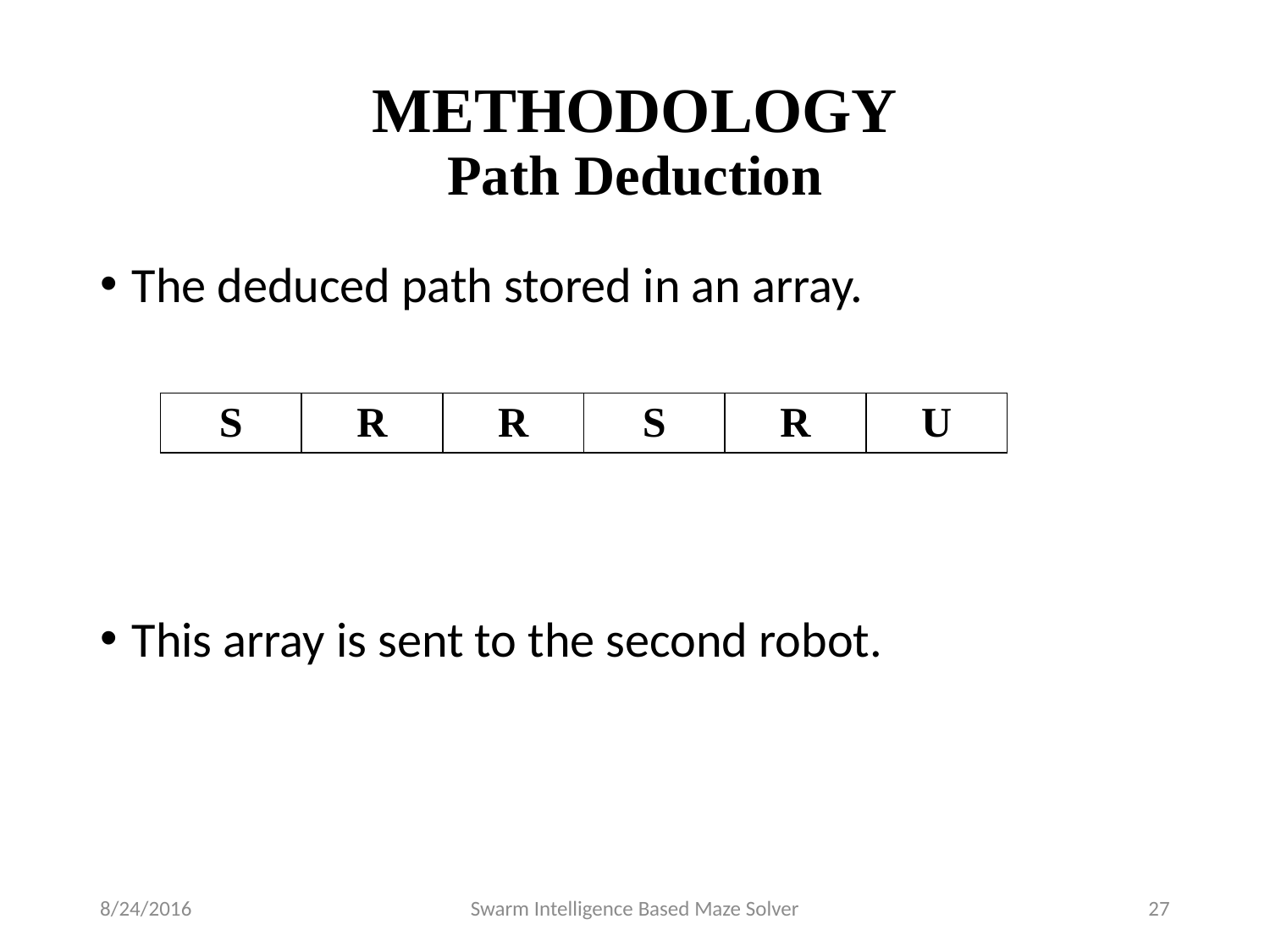

# METHODOLOGY Path Deduction
The deduced path stored in an array.

This array is sent to the second robot.
| S | R | R | S | R | U |
| --- | --- | --- | --- | --- | --- |
8/24/2016
Swarm Intelligence Based Maze Solver
27